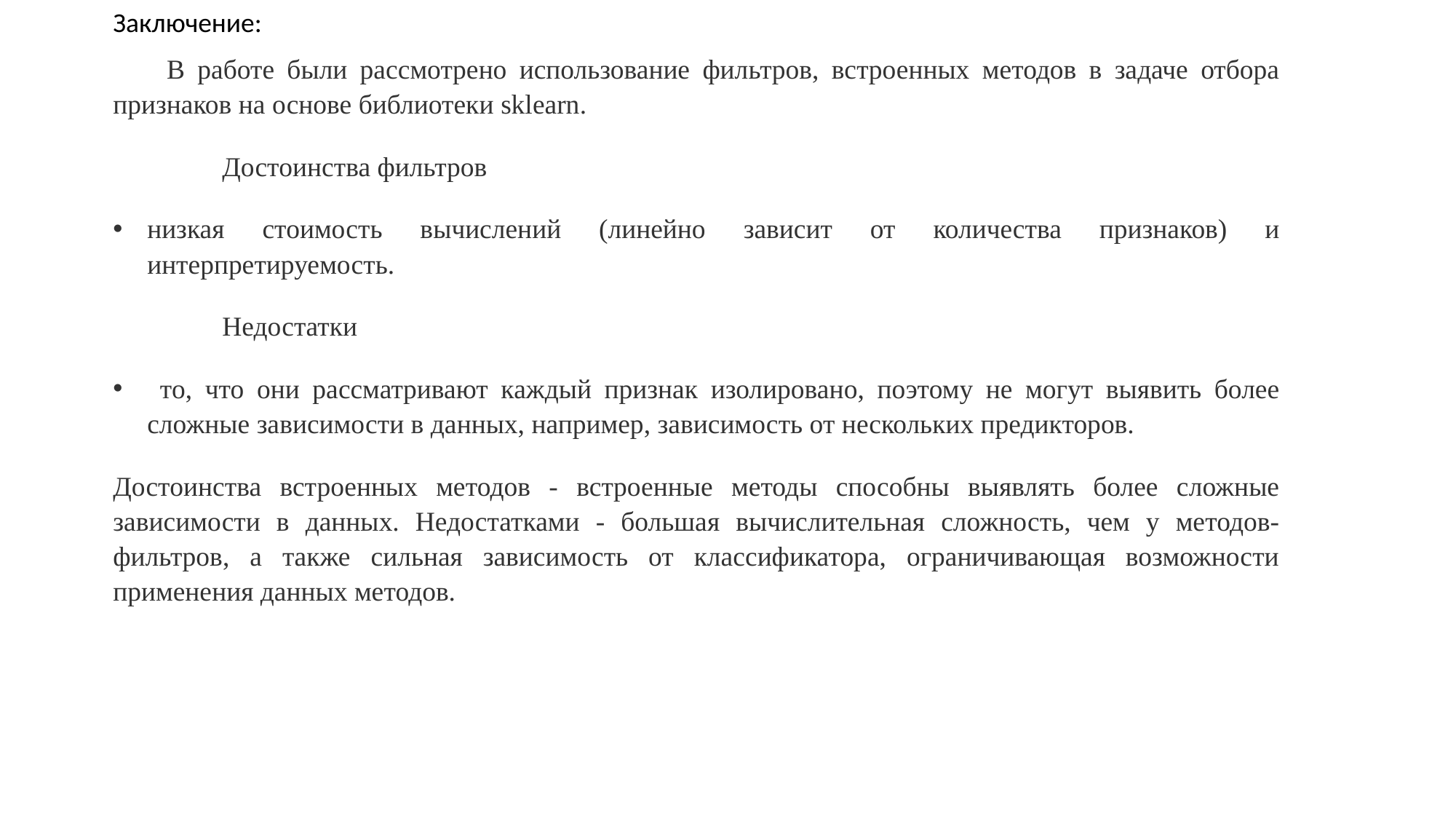

Заключение:
В работе были рассмотрено использование фильтров, встроенных методов в задаче отбора признаков на основе библиотеки sklearn.
	Достоинства фильтров
низкая стоимость вычислений (линейно зависит от количества признаков) и интерпретируемость.
	Недостатки
 то, что они рассматривают каждый признак изолировано, поэтому не могут выявить более сложные зависимости в данных, например, зависимость от нескольких предикторов.
Достоинства встроенных методов - встроенные методы способны выявлять более сложные зависимости в данных. Недостатками - большая вычислительная сложность, чем у методов-фильтров, а также сильная зависимость от классификатора, ограничивающая возможности применения данных методов.